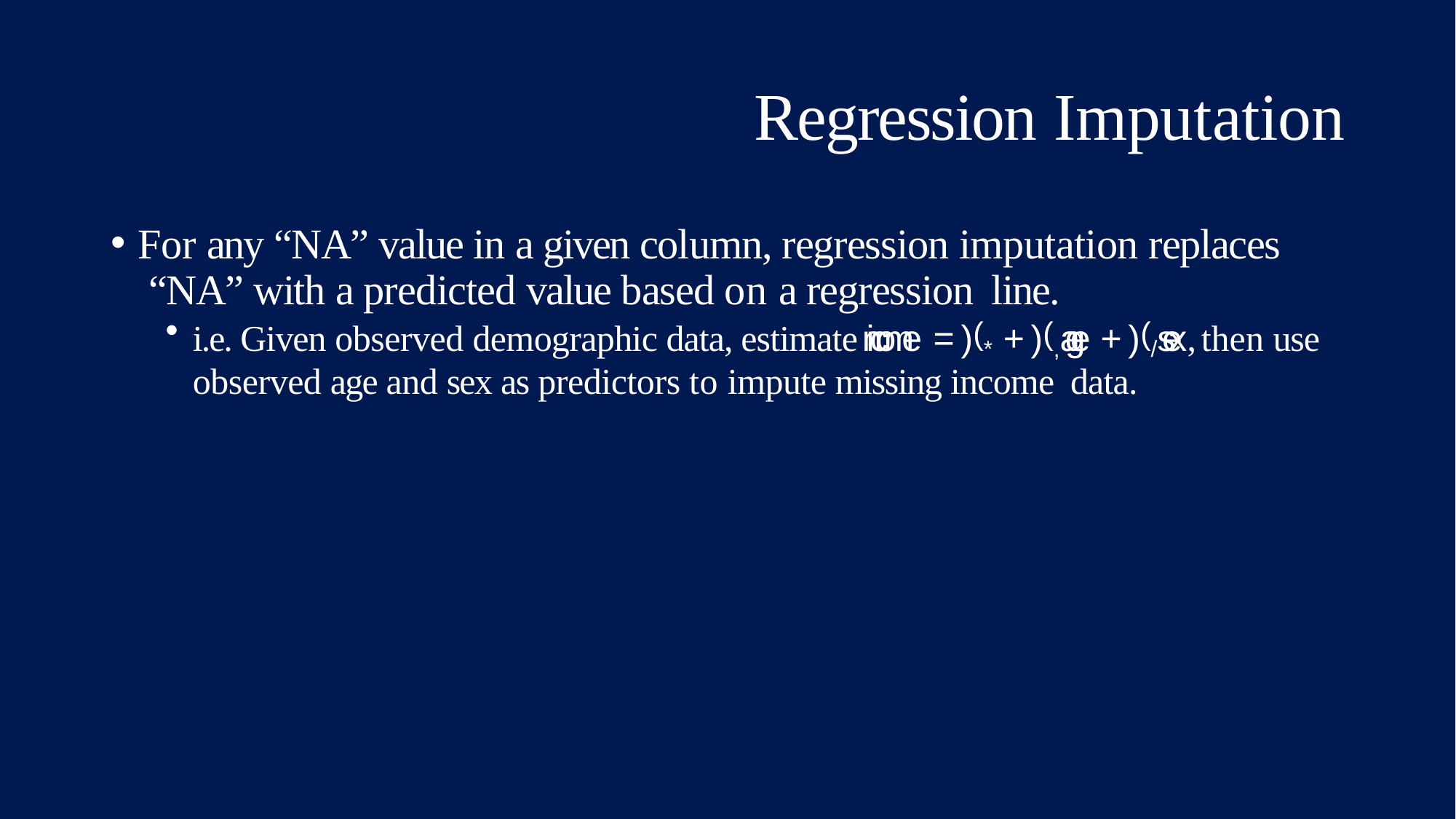

# Regression Imputation
For any “NA” value in a given column, regression imputation replaces  “NA” with a predicted value based on a regression line.
i.e. Given observed demographic data, estimate income = )(* + )(,age + )(/sex,  then use observed age and sex as predictors to impute missing income data.